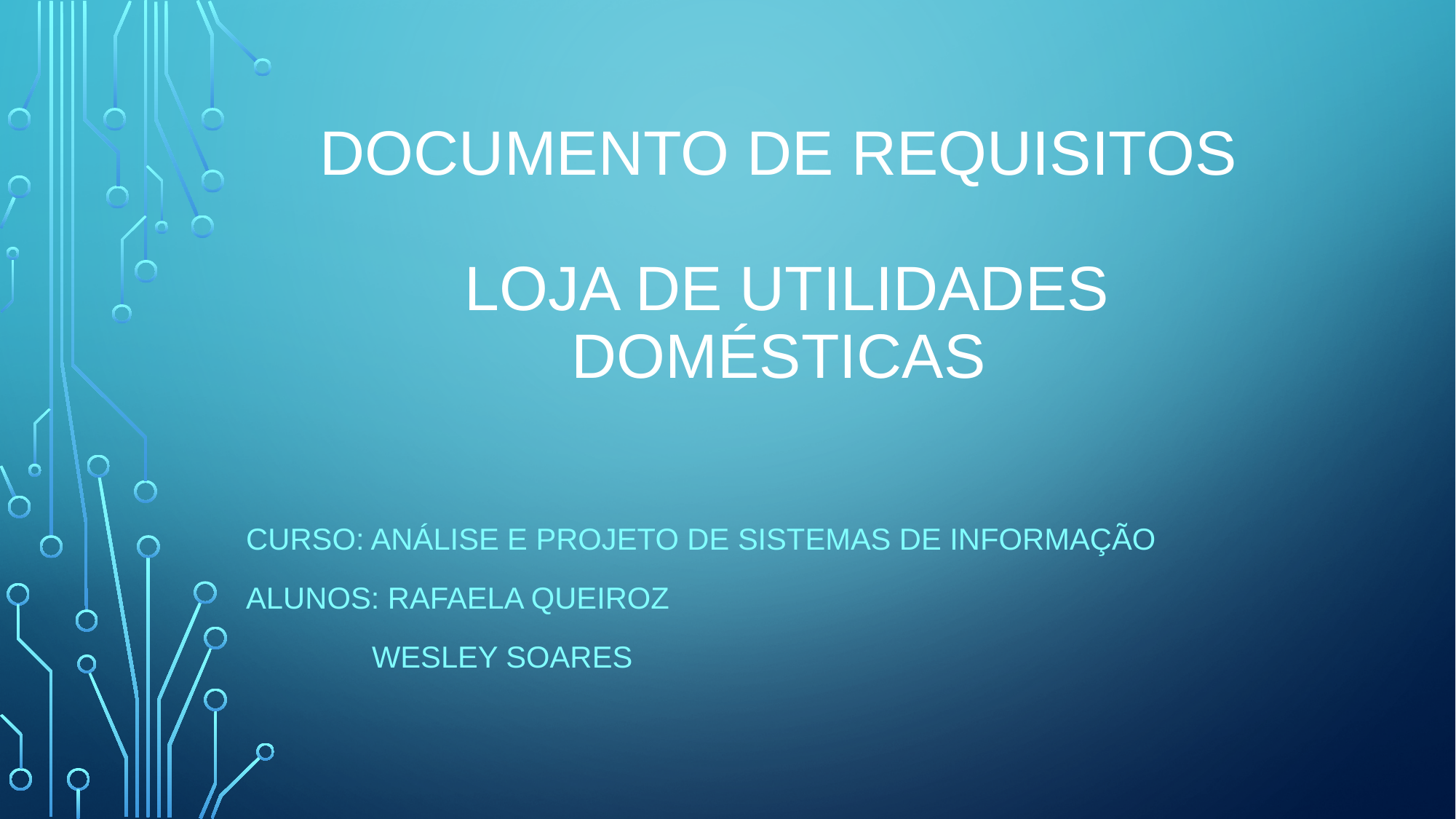

# Documento de Requisitos Loja de utilidades domésticas
Curso: análise e projeto de sistemas de informação
Alunos: Rafaela Queiroz
	  Wesley Soares